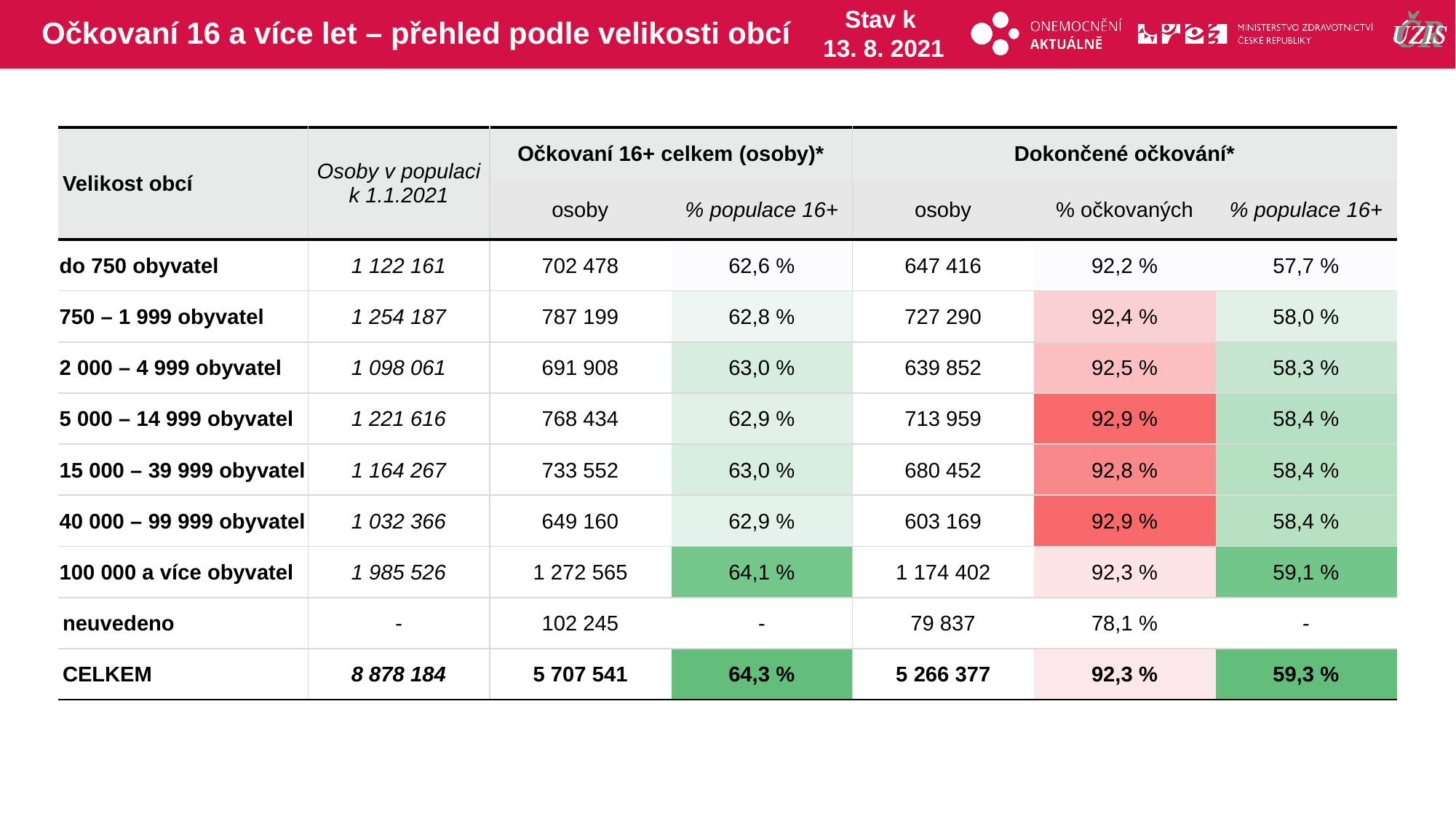

# Očkovaní 16 a více let – přehled podle velikosti obcí
Stav k
13. 8. 2021
| Velikost obcí | Osoby v populaci k 1.1.2021 | Očkovaní 16+ celkem (osoby)\* |  | Dokončené očkování\* |  |  |
| --- | --- | --- | --- | --- | --- | --- |
|  |  | osoby | % populace 16+ | osoby | % očkovaných | % populace 16+ |
| do 750 obyvatel | 1 122 161 | 702 478 | 62,6 % | 647 416 | 92,2 % | 57,7 % |
| 750 – 1 999 obyvatel | 1 254 187 | 787 199 | 62,8 % | 727 290 | 92,4 % | 58,0 % |
| 2 000 – 4 999 obyvatel | 1 098 061 | 691 908 | 63,0 % | 639 852 | 92,5 % | 58,3 % |
| 5 000 – 14 999 obyvatel | 1 221 616 | 768 434 | 62,9 % | 713 959 | 92,9 % | 58,4 % |
| 15 000 – 39 999 obyvatel | 1 164 267 | 733 552 | 63,0 % | 680 452 | 92,8 % | 58,4 % |
| 40 000 – 99 999 obyvatel | 1 032 366 | 649 160 | 62,9 % | 603 169 | 92,9 % | 58,4 % |
| 100 000 a více obyvatel | 1 985 526 | 1 272 565 | 64,1 % | 1 174 402 | 92,3 % | 59,1 % |
| neuvedeno | - | 102 245 | - | 79 837 | 78,1 % | - |
| CELKEM | 8 878 184 | 5 707 541 | 64,3 % | 5 266 377 | 92,3 % | 59,3 % |
|  |  |  |  |  |  |
| --- | --- | --- | --- | --- | --- |
|  |  |  |  |  |  |
|  |  |  |  |  |  |
|  |  |  |  |  |  |
|  |  |  |  |  |  |
|  |  |  |  |  |  |
|  |  |  |  |  |  |
|  |  |  |  |  |  |
|  |  |  |  |  |  |